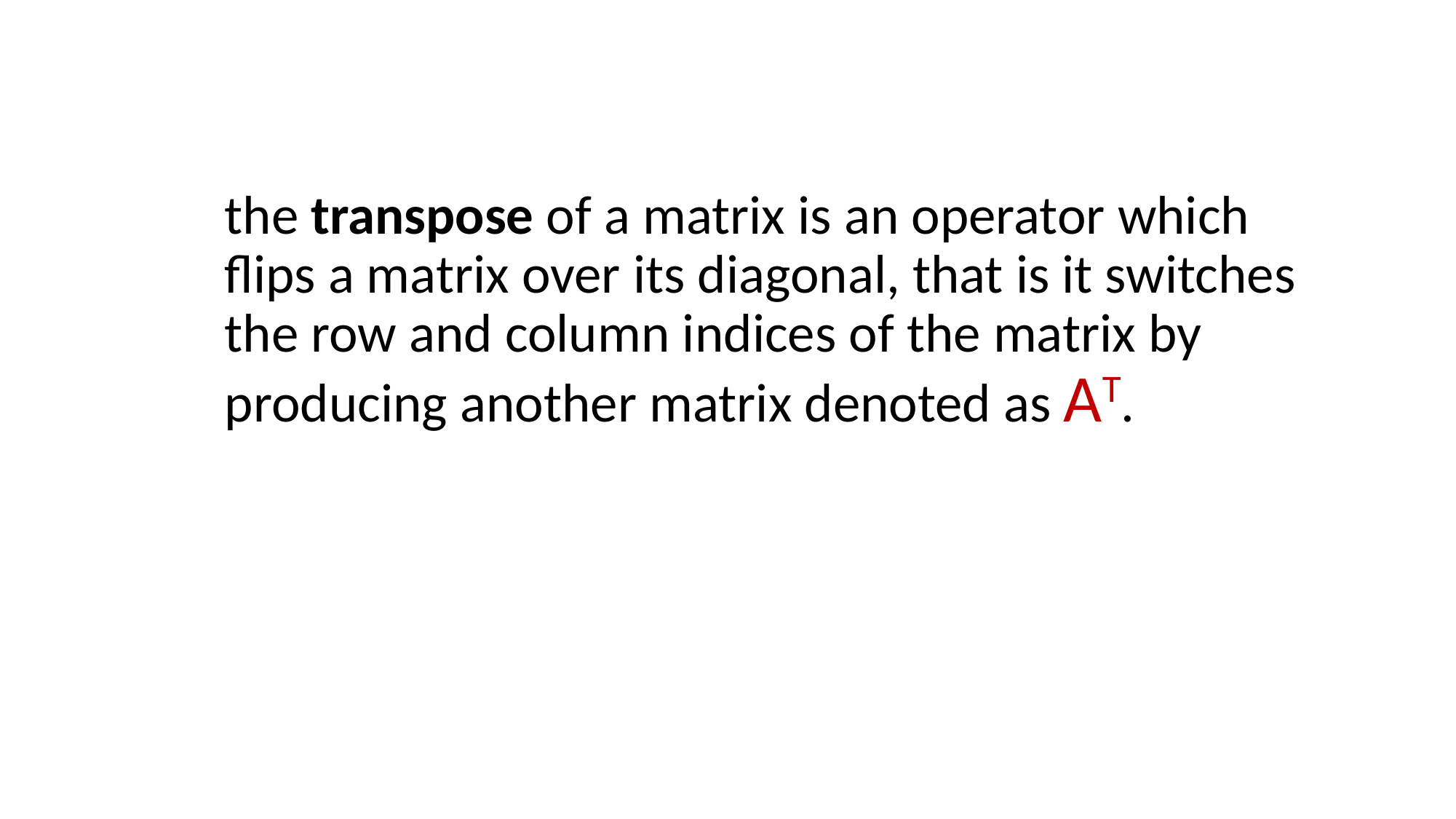

the transpose of a matrix is an operator which flips a matrix over its diagonal, that is it switches the row and column indices of the matrix by producing another matrix denoted as AT.